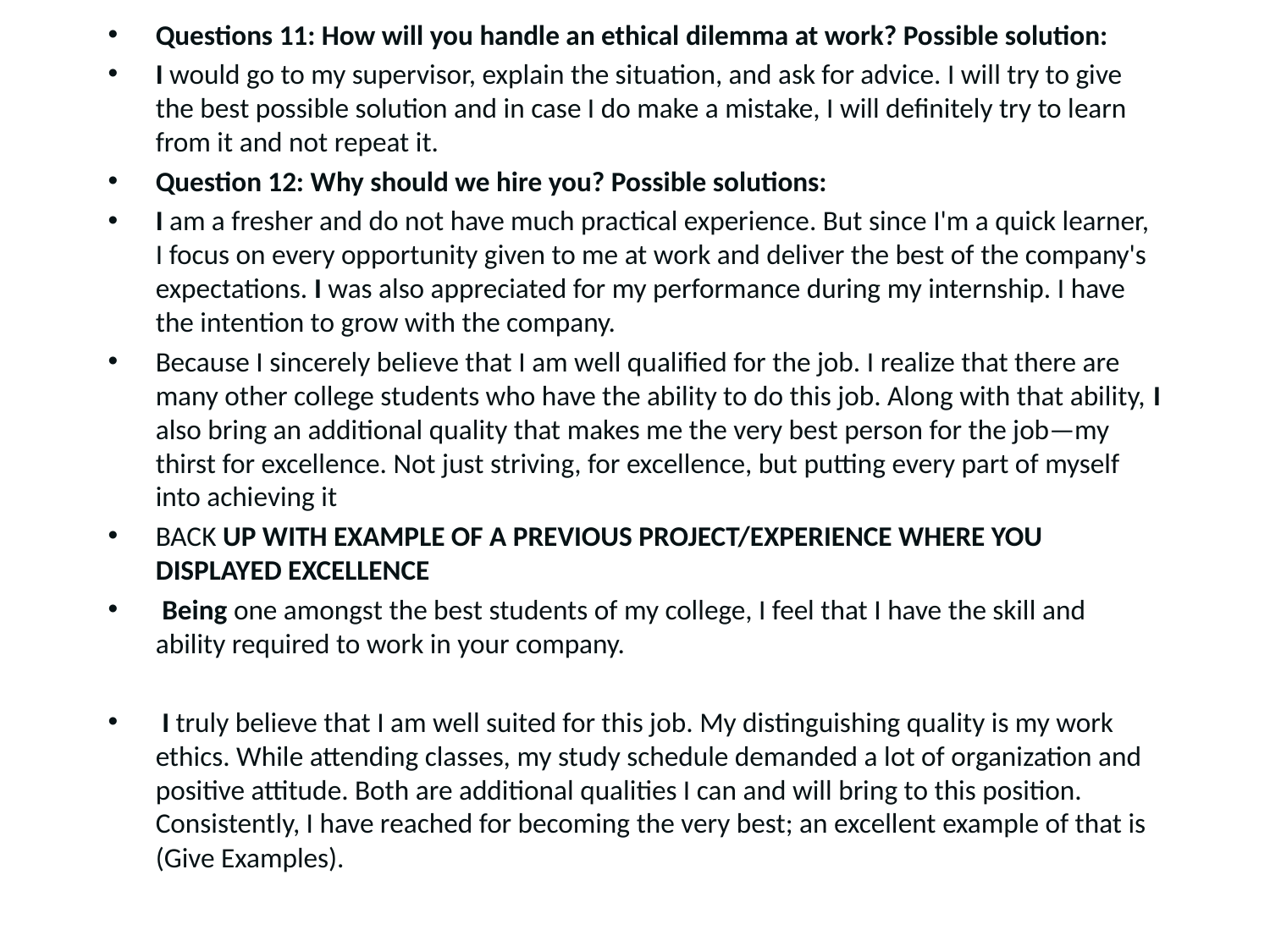

Questions 11: How will you handle an ethical dilemma at work? Possible solution:
I would go to my supervisor, explain the situation, and ask for advice. I will try to give the best possible solution and in case I do make a mistake, I will definitely try to learn from it and not repeat it.
Question 12: Why should we hire you? Possible solutions:
I am a fresher and do not have much practical experience. But since I'm a quick learner, I focus on every opportunity given to me at work and deliver the best of the company's expectations. I was also appreciated for my performance during my internship. I have the intention to grow with the company.
Because I sincerely believe that I am well qualified for the job. I realize that there are many other college students who have the ability to do this job. Along with that ability, I also bring an additional quality that makes me the very best person for the job—my thirst for excellence. Not just striving, for excellence, but putting every part of myself into achieving it
BACK UP WITH EXAMPLE OF A PREVIOUS PROJECT/EXPERIENCE WHERE YOU DISPLAYED EXCELLENCE
 Being one amongst the best students of my college, I feel that I have the skill and ability required to work in your company.

 I truly believe that I am well suited for this job. My distinguishing quality is my work ethics. While attending classes, my study schedule demanded a lot of organization and positive attitude. Both are additional qualities I can and will bring to this position. Consistently, I have reached for becoming the very best; an excellent example of that is (Give Examples).